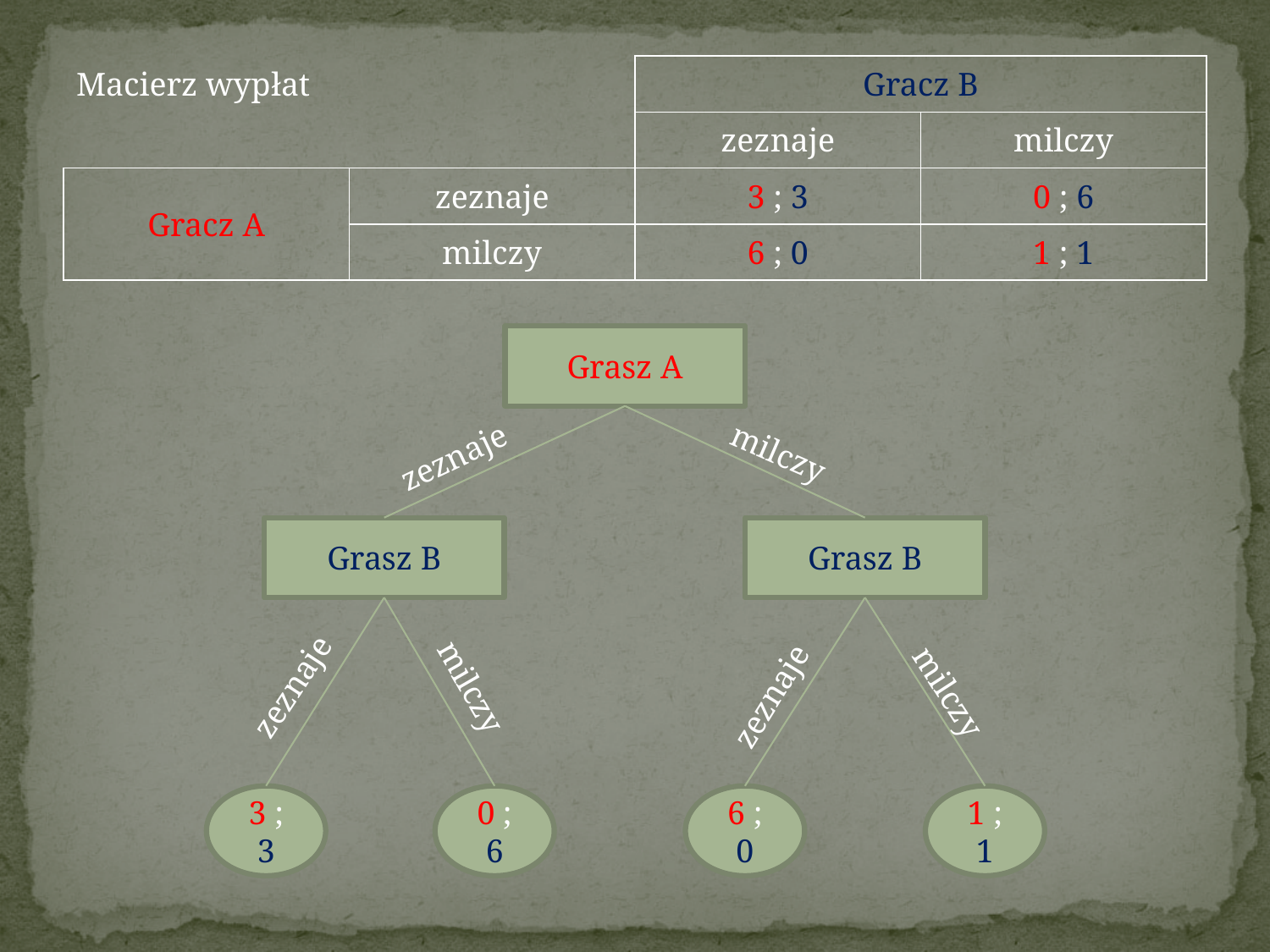

| Macierz wypłat |  | Gracz B |  |
| --- | --- | --- | --- |
|  |  | zeznaje | milczy |
| Gracz A | zeznaje | 3 ; 3 | 0 ; 6 |
|  | milczy | 6 ; 0 | 1 ; 1 |
Grasz A
milczy
zeznaje
Grasz B
Grasz B
zeznaje
milczy
milczy
zeznaje
3 ; 3
0 ; 6
6 ; 0
1 ; 1